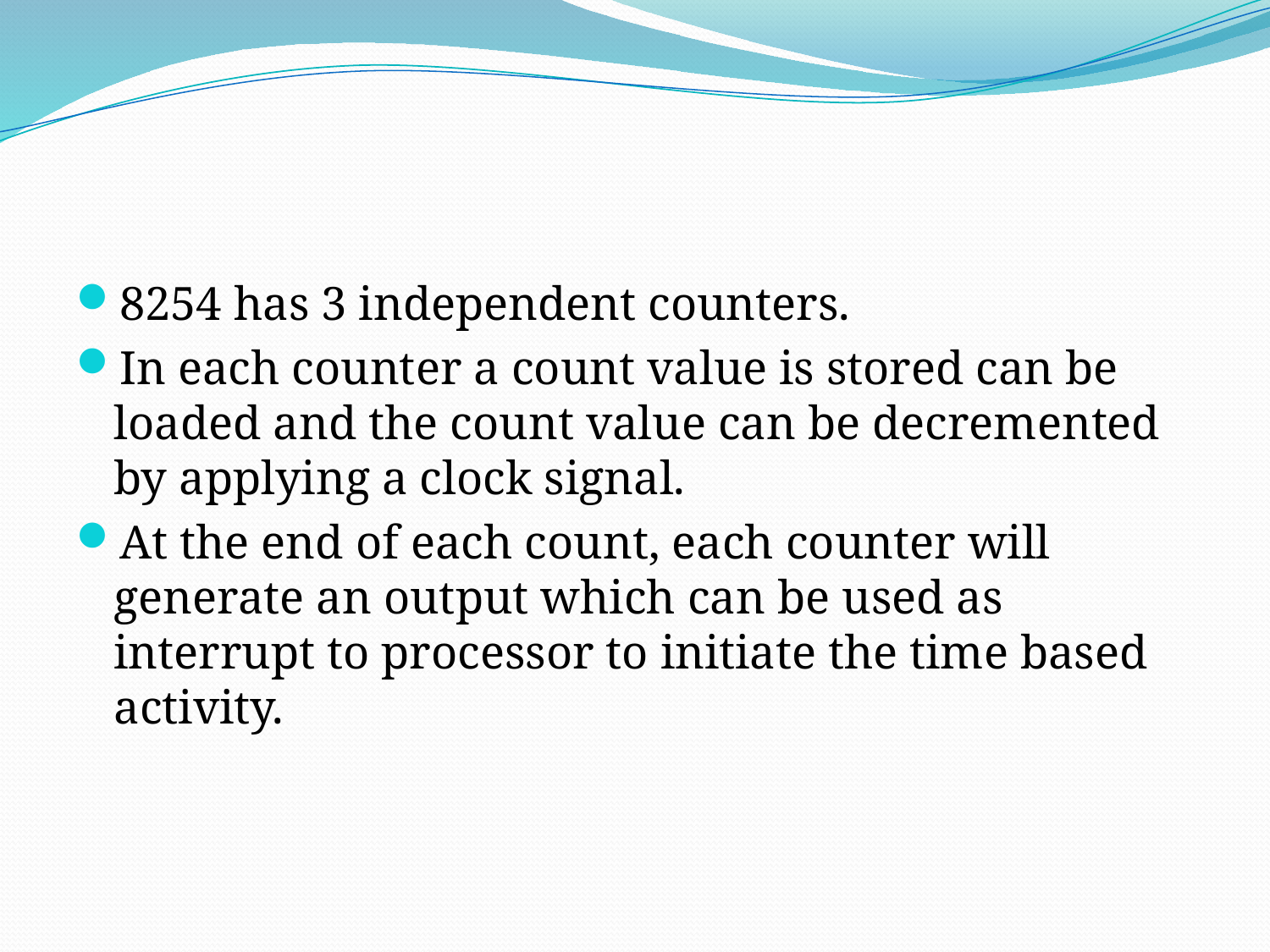

#
8254 has 3 independent counters.
In each counter a count value is stored can be loaded and the count value can be decremented by applying a clock signal.
At the end of each count, each counter will generate an output which can be used as interrupt to processor to initiate the time based activity.